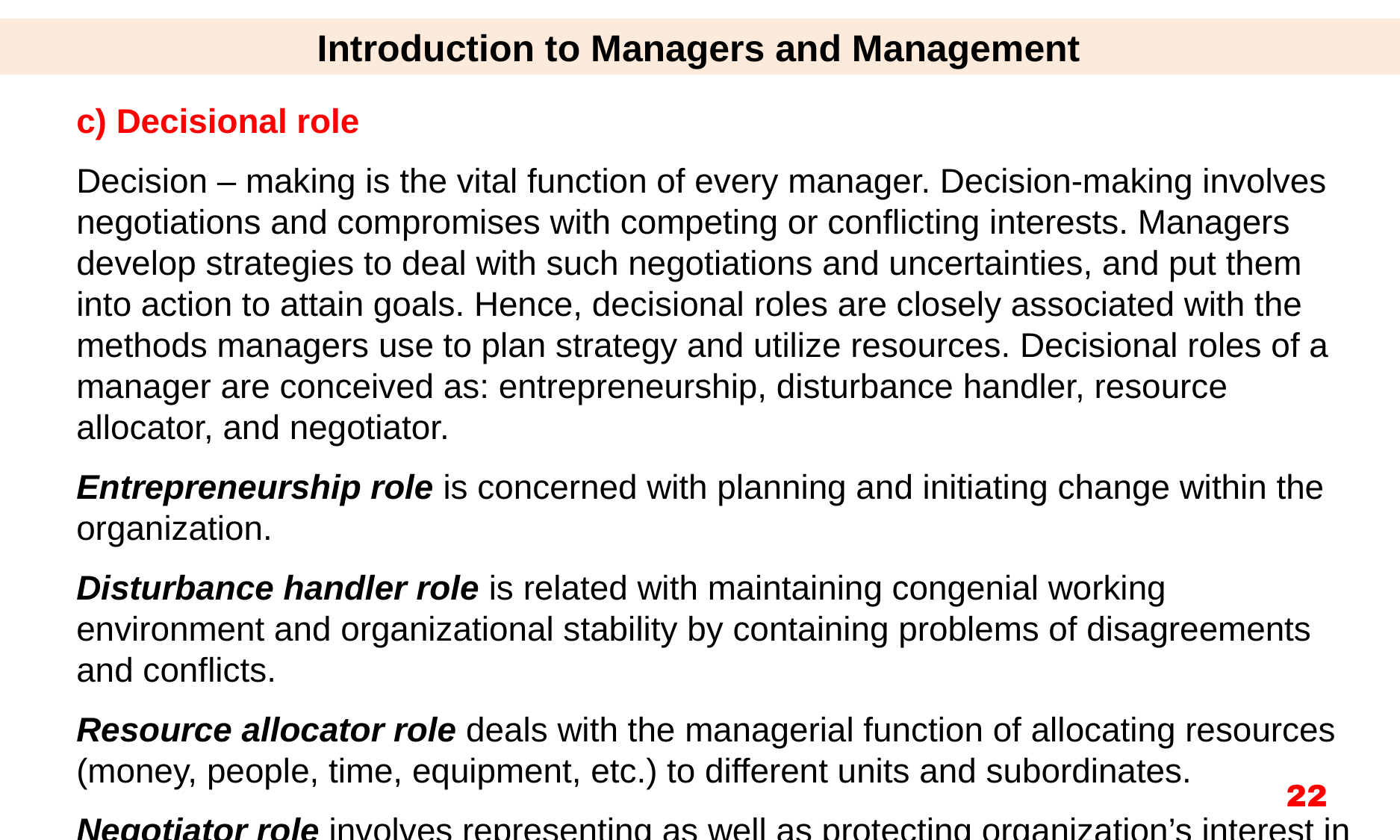

Introduction to Managers and Management
c) Decisional role
Decision – making is the vital function of every manager. Decision-making involves negotiations and compromises with competing or conflicting interests. Managers develop strategies to deal with such negotiations and uncertainties, and put them into action to attain goals. Hence, decisional roles are closely associated with the methods managers use to plan strategy and utilize resources. Decisional roles of a manager are conceived as: entrepreneurship, disturbance handler, resource allocator, and negotiator.
Entrepreneurship role is concerned with planning and initiating change within the organization.
Disturbance handler role is related with maintaining congenial working environment and organizational stability by containing problems of disagreements and conflicts.
Resource allocator role deals with the managerial function of allocating resources (money, people, time, equipment, etc.) to different units and subordinates.
Negotiator role involves representing as well as protecting organization’s interest in dealing with insiders and outsiders to add value to work.
22